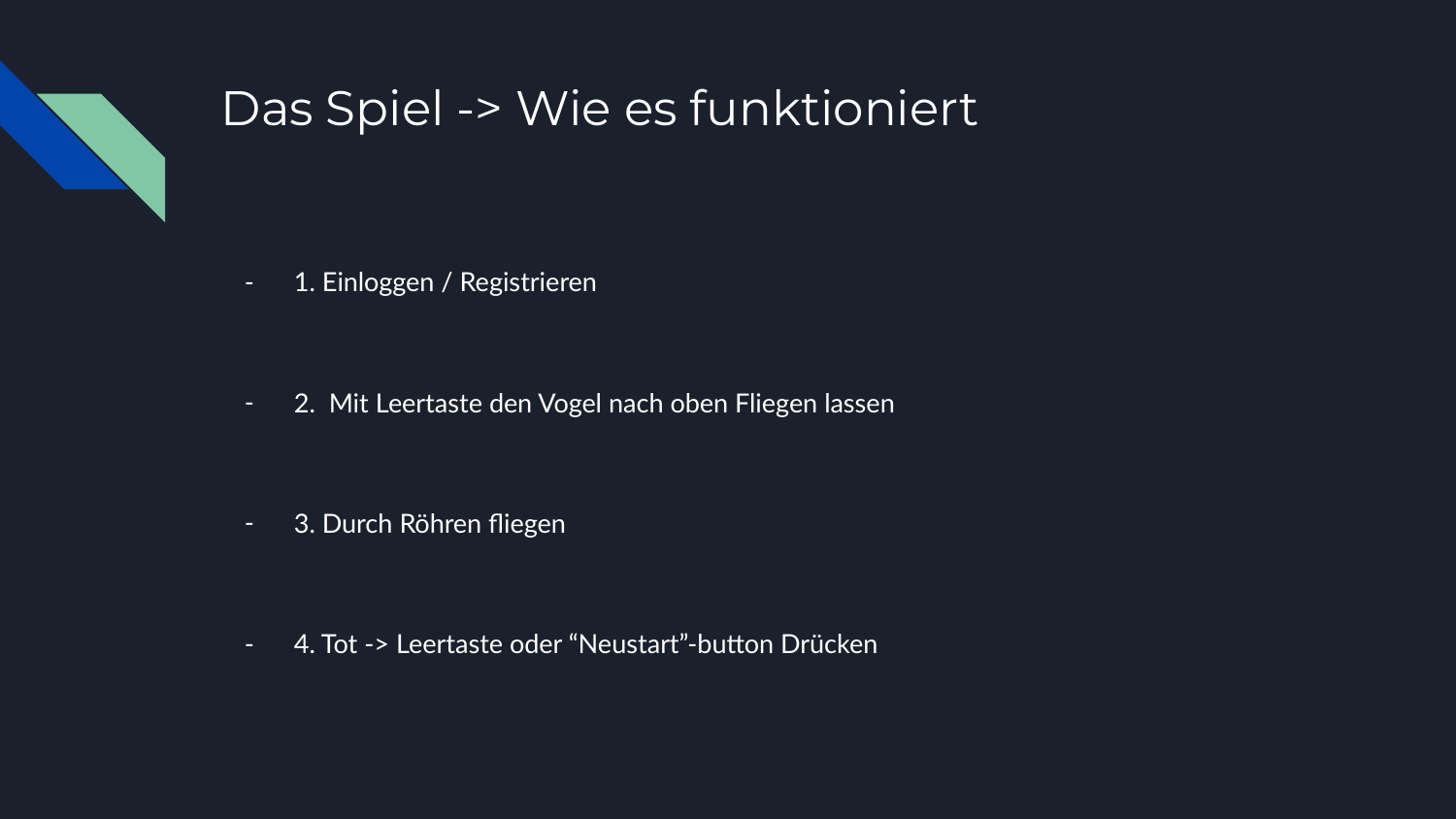

# Das Spiel -> Wie es funktioniert
1. Einloggen / Registrieren

2.  Mit Leertaste den Vogel nach oben Fliegen lassen

3. Durch Röhren fliegen

4. Tot -> Leertaste oder “Neustart”-button Drücken